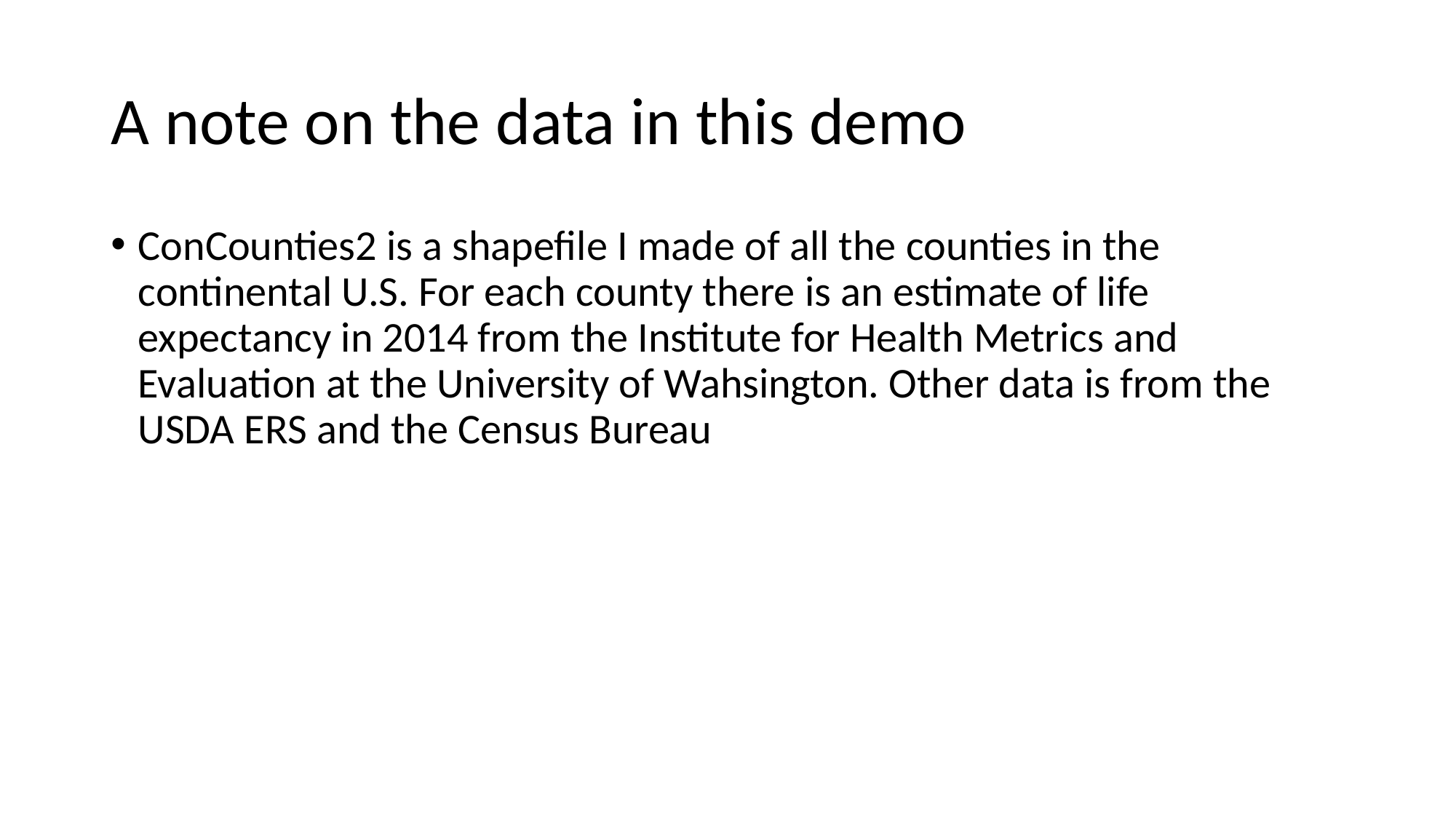

# A note on the data in this demo
ConCounties2 is a shapefile I made of all the counties in the continental U.S. For each county there is an estimate of life expectancy in 2014 from the Institute for Health Metrics and Evaluation at the University of Wahsington. Other data is from the USDA ERS and the Census Bureau